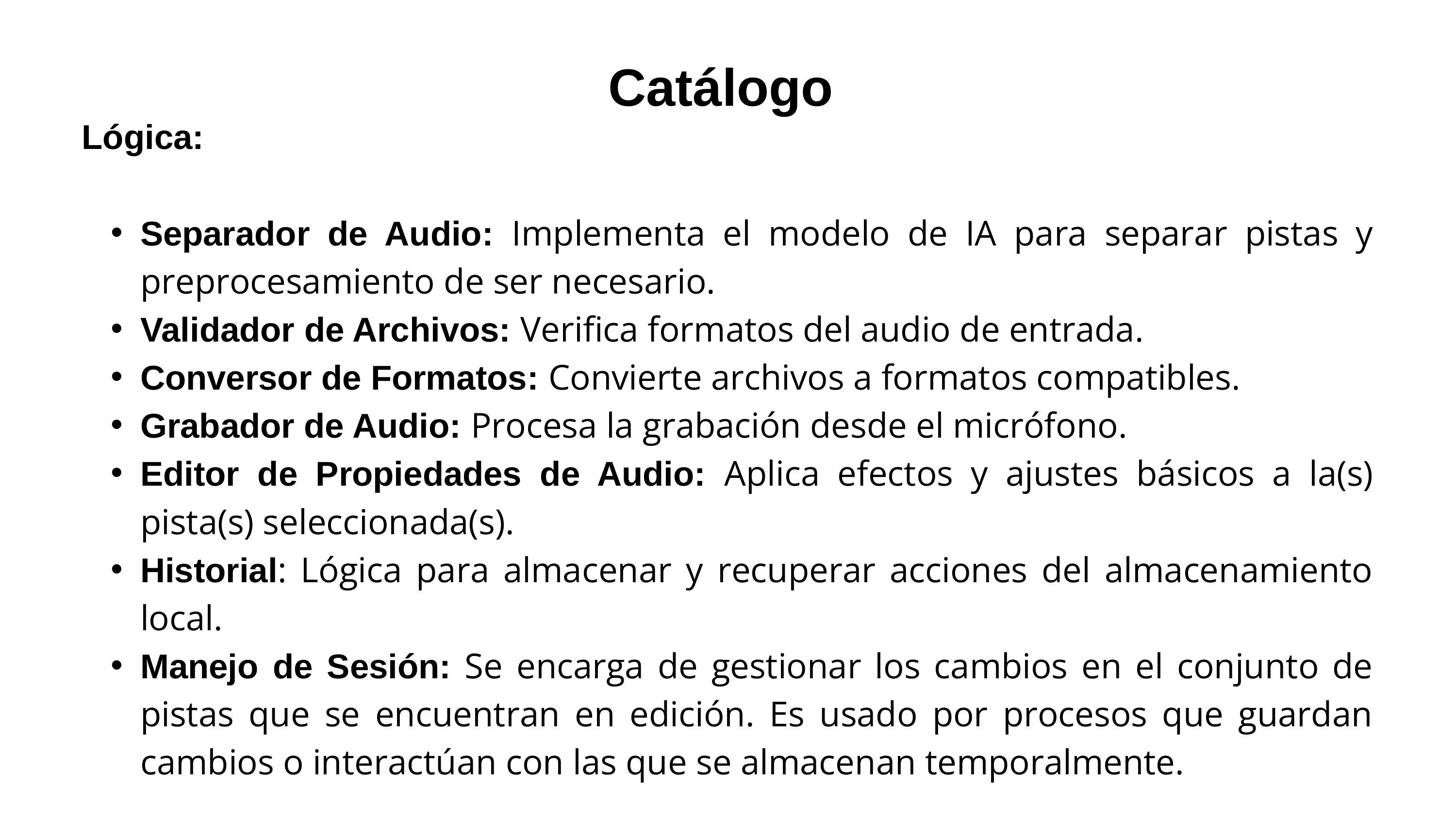

Catálogo
Lógica:

Separador de Audio: Implementa el modelo de IA para separar pistas y preprocesamiento de ser necesario.
Validador de Archivos: Verifica formatos del audio de entrada.
Conversor de Formatos: Convierte archivos a formatos compatibles.
Grabador de Audio: Procesa la grabación desde el micrófono.
Editor de Propiedades de Audio: Aplica efectos y ajustes básicos a la(s) pista(s) seleccionada(s).
Historial: Lógica para almacenar y recuperar acciones del almacenamiento local.
Manejo de Sesión: Se encarga de gestionar los cambios en el conjunto de pistas que se encuentran en edición. Es usado por procesos que guardan cambios o interactúan con las que se almacenan temporalmente.